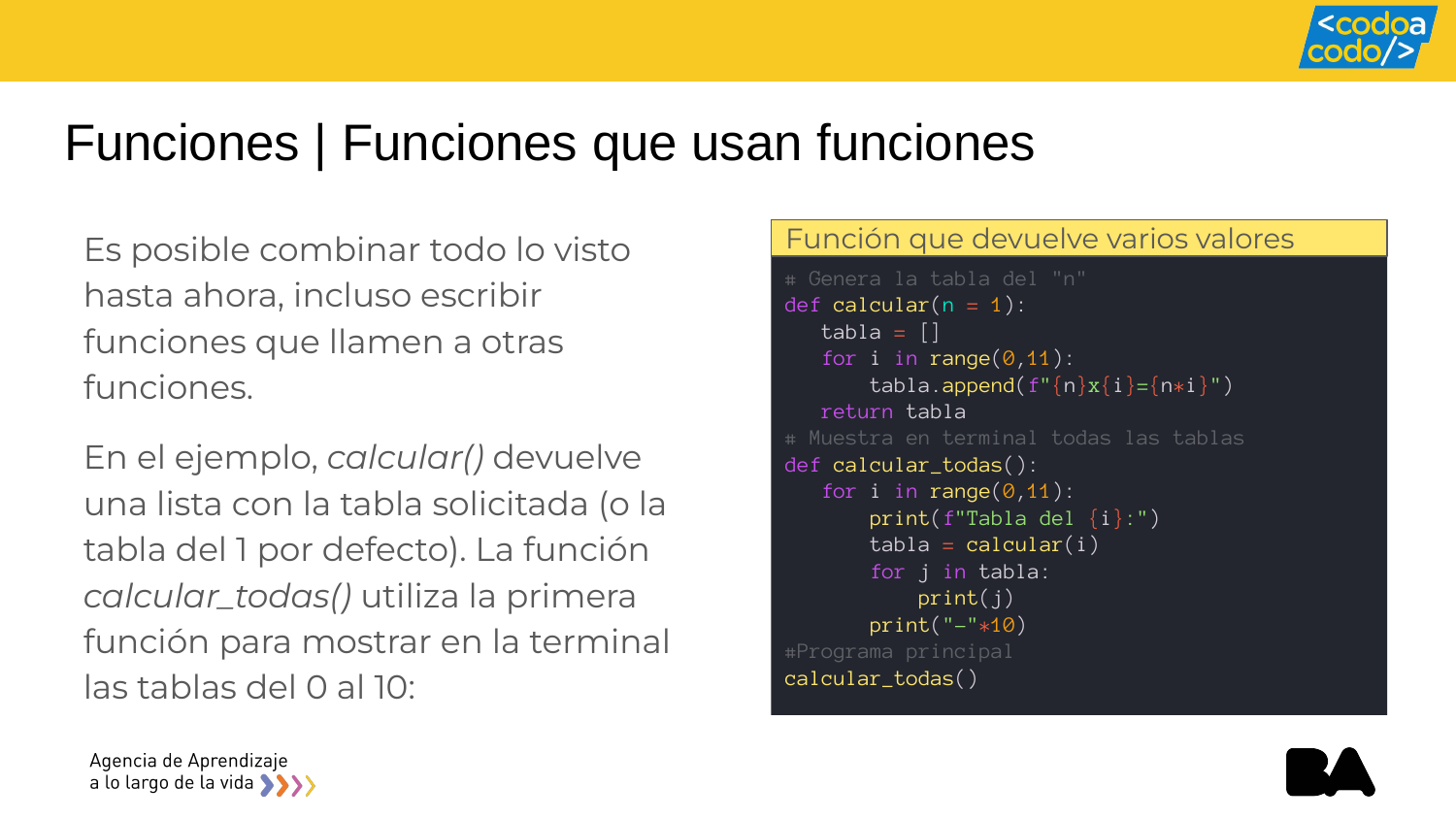

# Funciones | Funciones que usan funciones
Es posible combinar todo lo visto hasta ahora, incluso escribir funciones que llamen a otras funciones.
En el ejemplo, calcular() devuelve una lista con la tabla solicitada (o la tabla del 1 por defecto). La función calcular_todas() utiliza la primera función para mostrar en la terminal las tablas del 0 al 10:

Función que devuelve varios valores
# Genera la tabla del "n"
def calcular(n = 1):
   tabla = []
   for i in range(0,11):
       tabla.append(f"{n}x{i}={n*i}")
   return tabla
# Muestra en terminal todas las tablas
def calcular_todas():
   for i in range(0,11):
       print(f"Tabla del {i}:")
       tabla = calcular(i)
       for j in tabla:
           print(j)
       print("-"*10)
#Programa principal
calcular_todas()